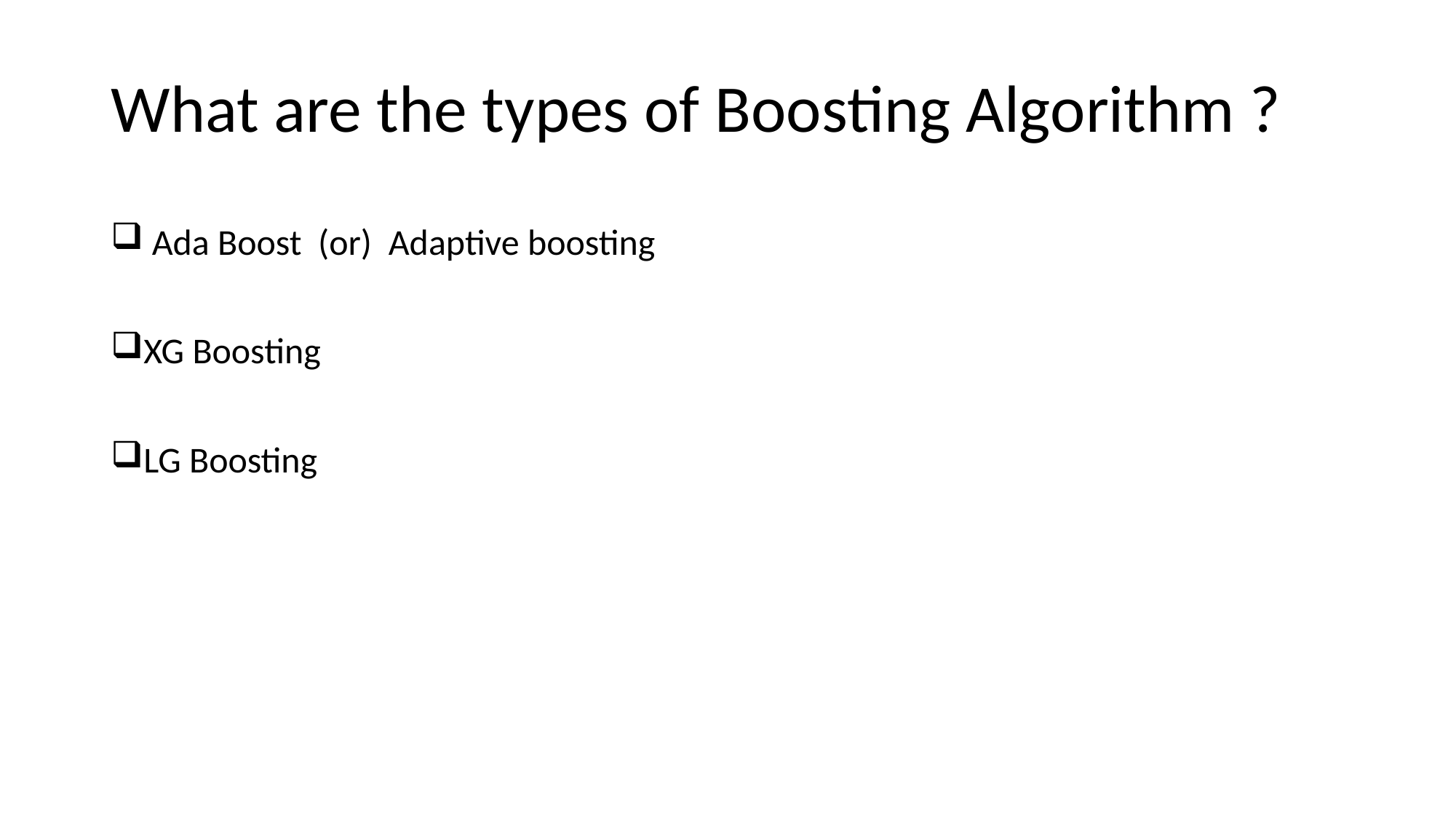

# What are the types of Boosting Algorithm ?
 Ada Boost  (or)  Adaptive boosting

XG Boosting

LG Boosting